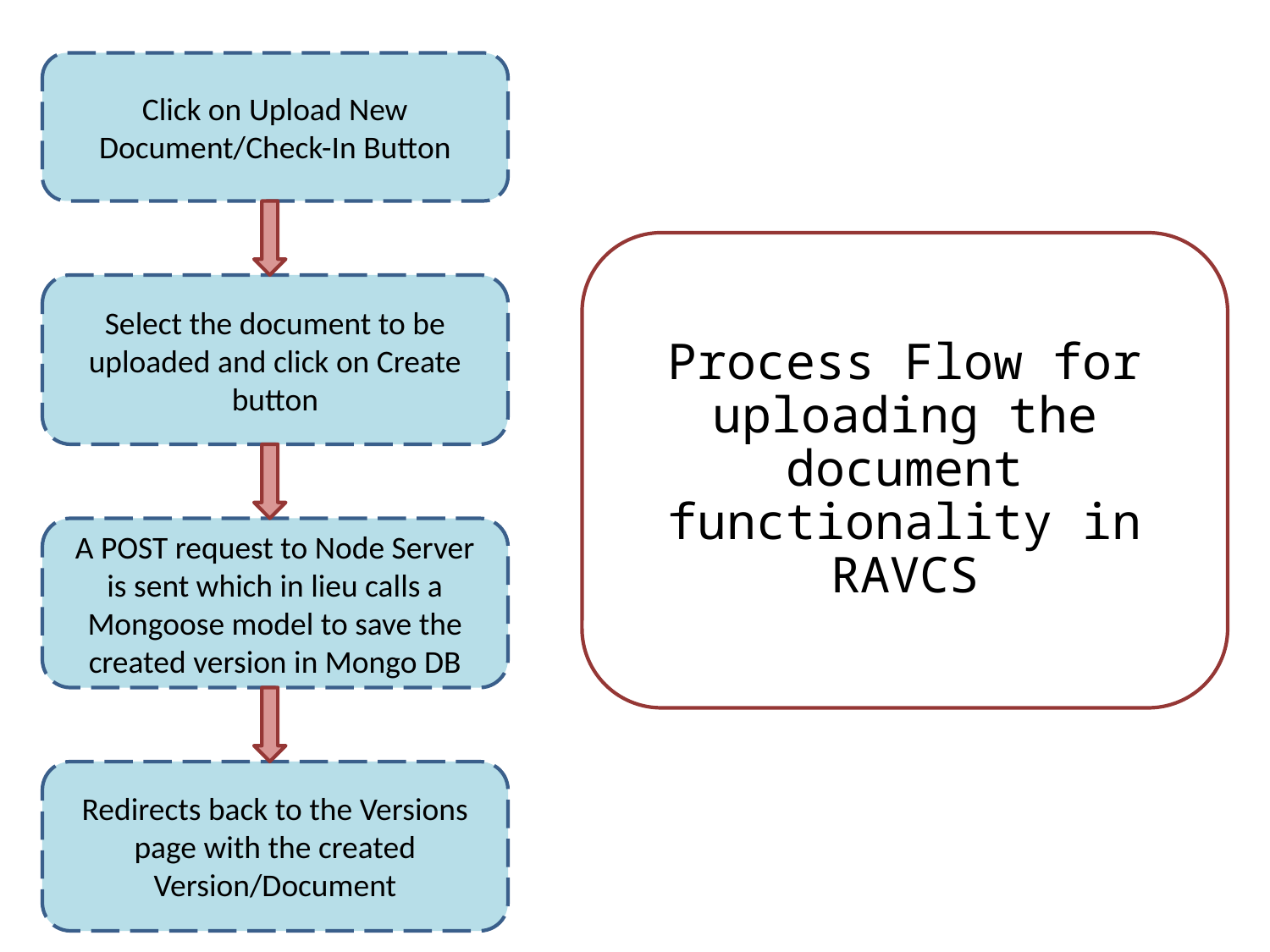

Click on Upload New Document/Check-In Button

Process Flow for uploading the document functionality in RAVCS
Select the document to be uploaded and click on Create button

A POST request to Node Server is sent which in lieu calls a Mongoose model to save the created version in Mongo DB

Redirects back to the Versions page with the created Version/Document